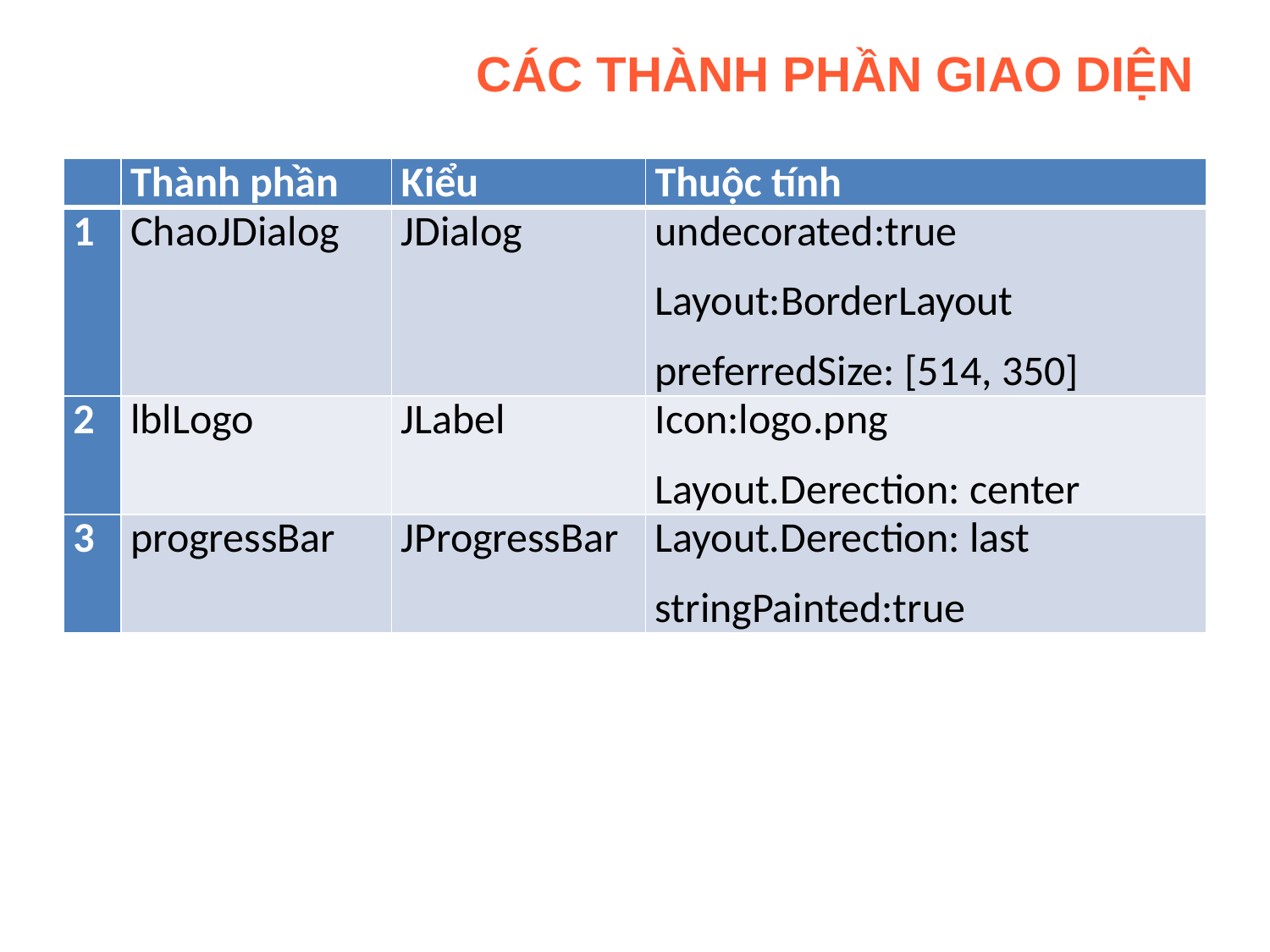

# Các thành phần giao diện
|  | Thành phần | Kiểu | Thuộc tính |
| --- | --- | --- | --- |
| 1 | ChaoJDialog | JDialog | undecorated:true Layout:BorderLayout preferredSize: [514, 350] |
| 2 | lblLogo | JLabel | Icon:logo.png Layout.Derection: center |
| 3 | progressBar | JProgressBar | Layout.Derection: last stringPainted:true |